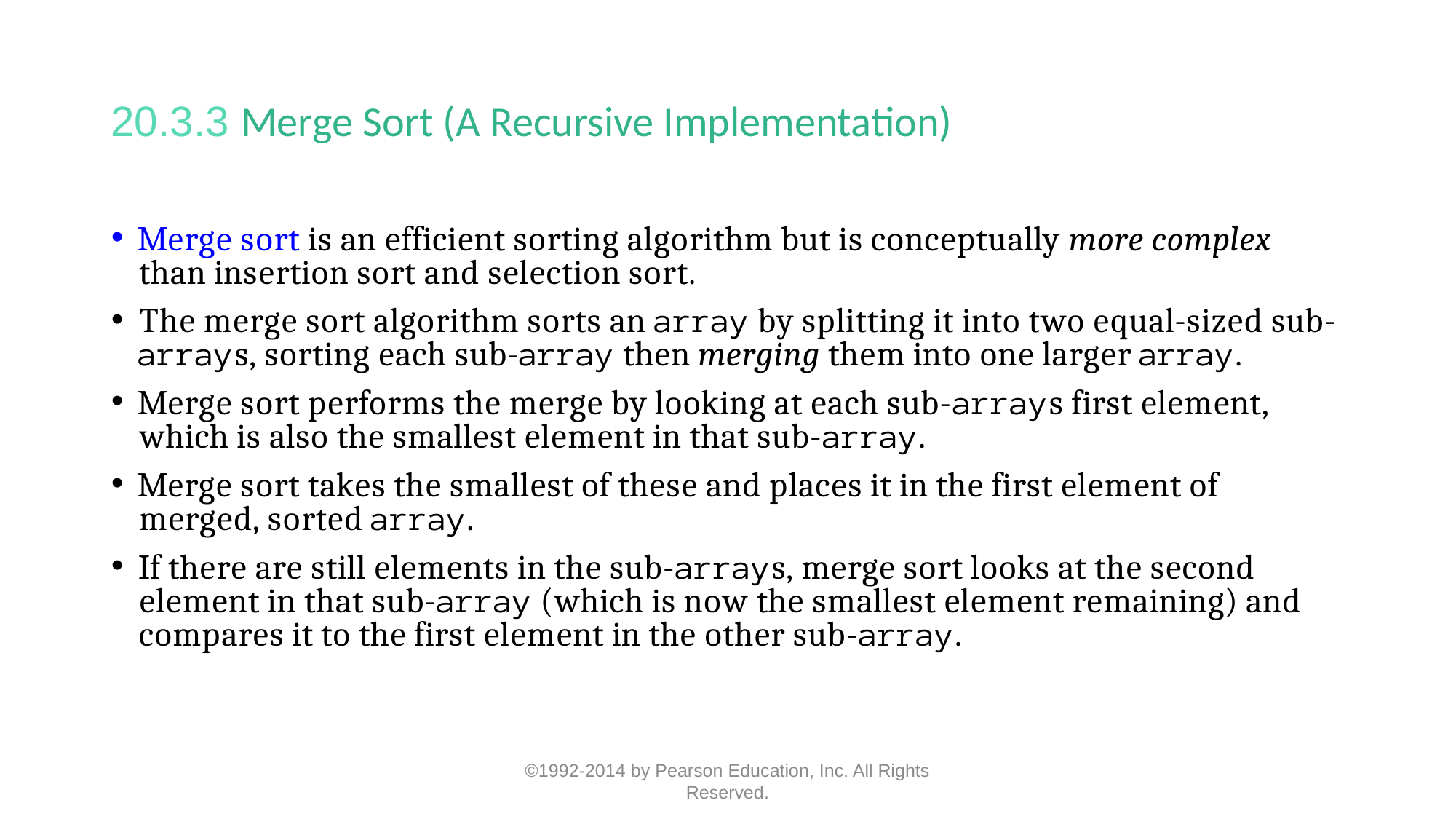

# 20.3.3 Merge Sort (A Recursive Implementation)
Merge sort is an efficient sorting algorithm but is conceptually more complex than insertion sort and selection sort.
The merge sort algorithm sorts an array by splitting it into two equal-sized sub-arrays, sorting each sub-array then merging them into one larger array.
Merge sort performs the merge by looking at each sub-arrays first element, which is also the smallest element in that sub-array.
Merge sort takes the smallest of these and places it in the first element of merged, sorted array.
If there are still elements in the sub-arrays, merge sort looks at the second element in that sub-array (which is now the smallest element remaining) and compares it to the first element in the other sub-array.
©1992-2014 by Pearson Education, Inc. All Rights Reserved.